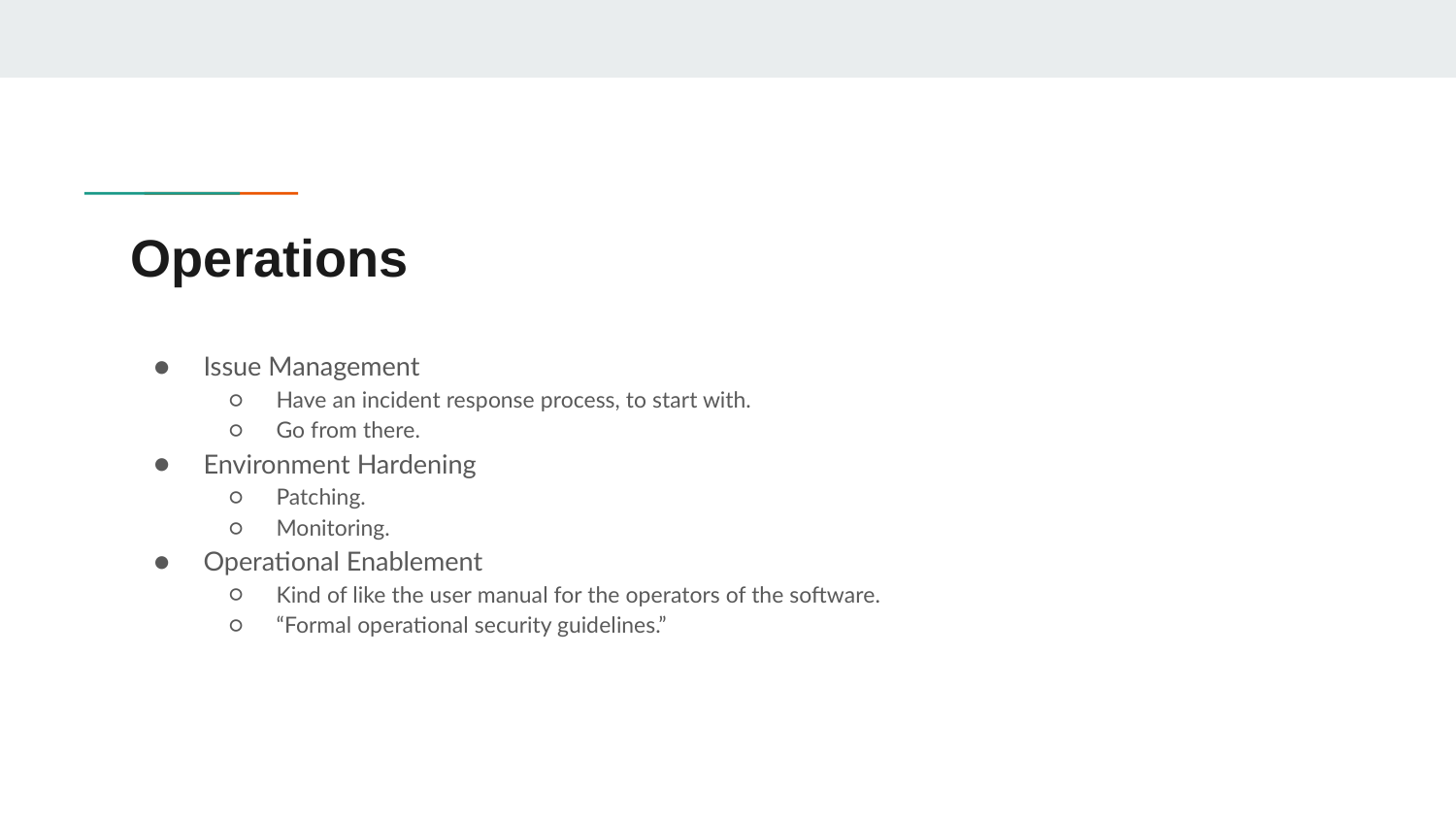

# Operations
Issue Management
Have an incident response process, to start with.
Go from there.
Environment Hardening
Patching.
Monitoring.
Operational Enablement
Kind of like the user manual for the operators of the software.
“Formal operational security guidelines.”